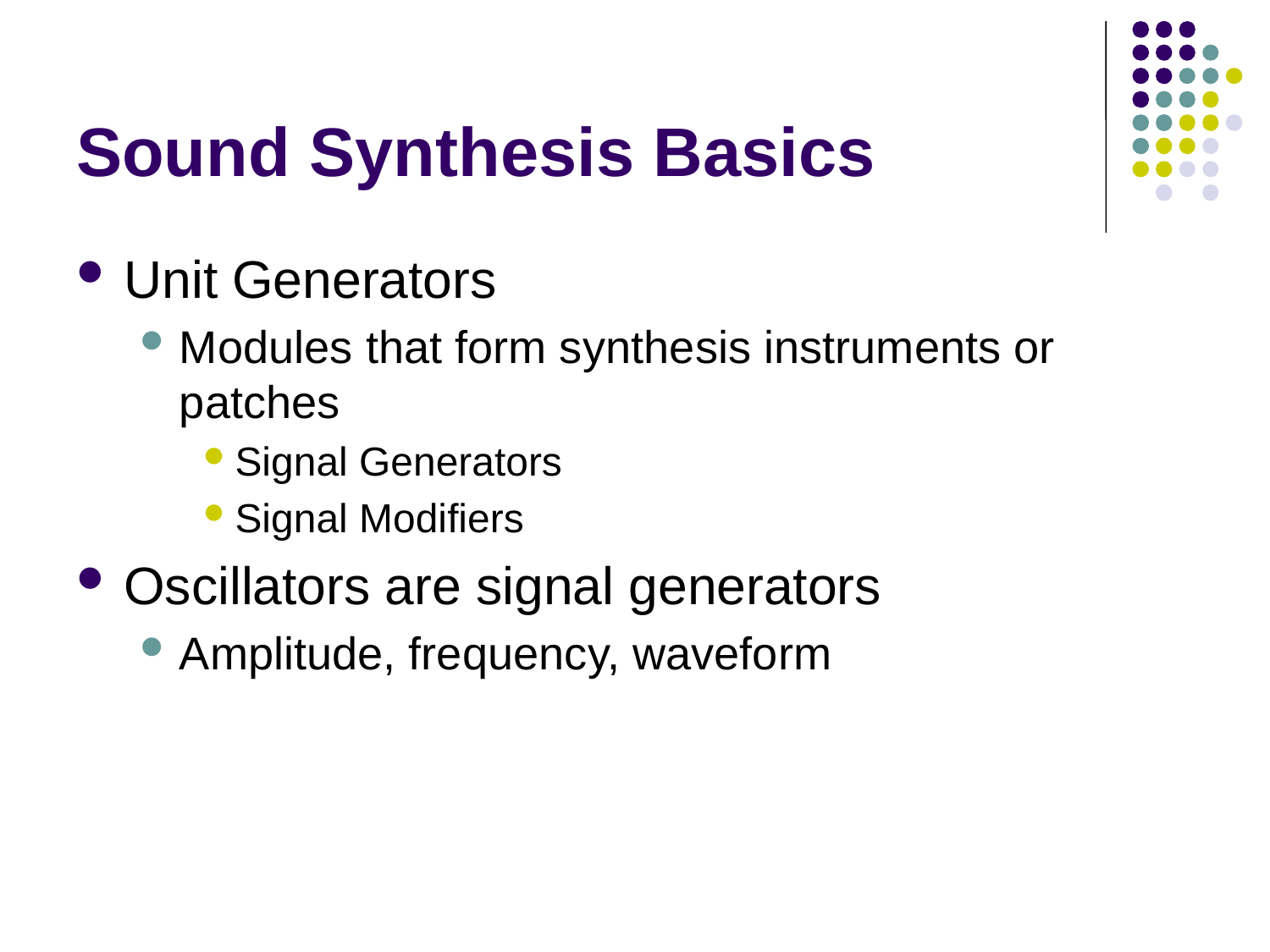

# Sound Synthesis Basics
Unit Generators
Modules that form synthesis instruments or patches
Signal Generators
Signal Modifiers
Oscillators are signal generators
Amplitude, frequency, waveform